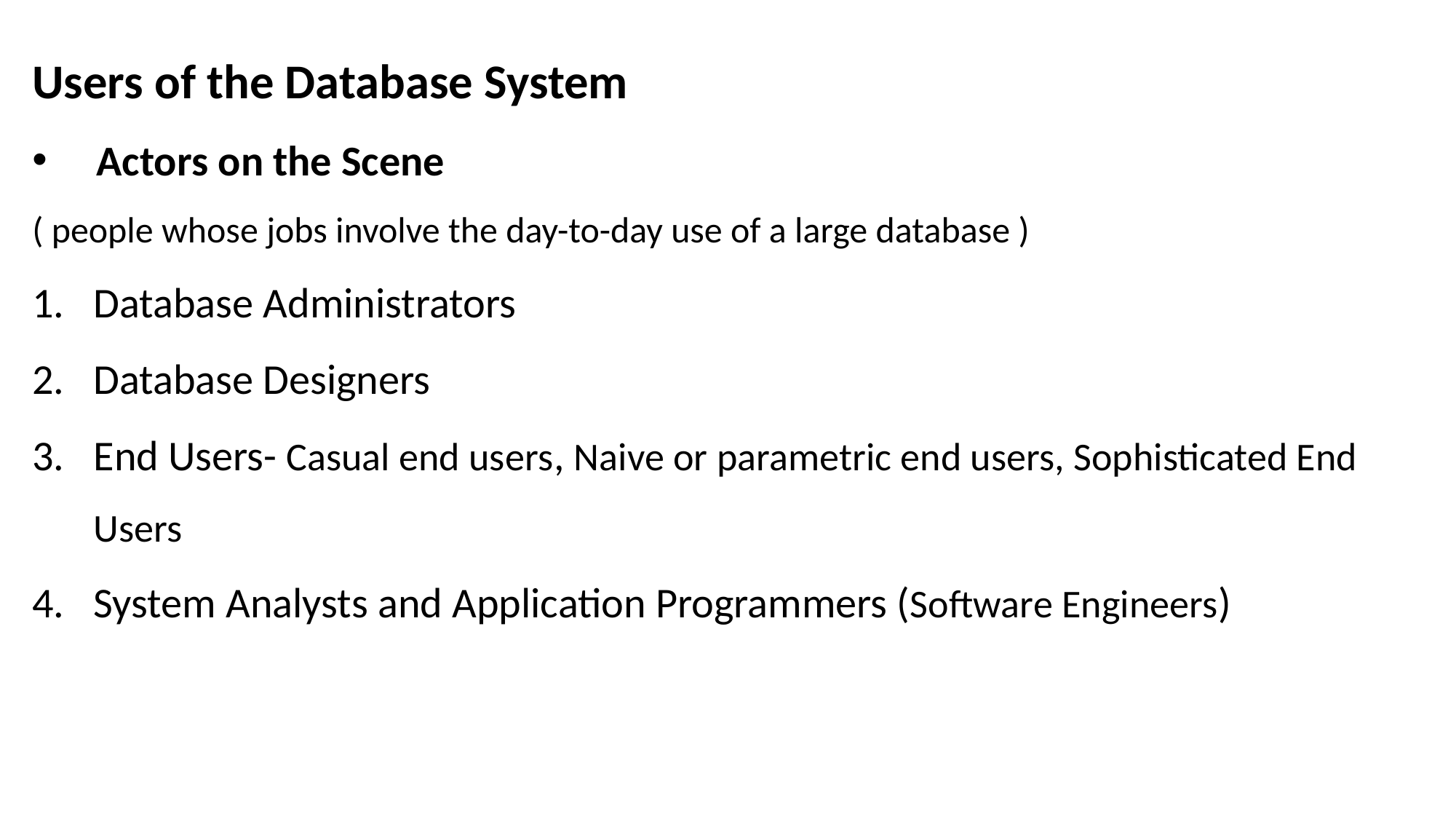

Users of the Database System
 Actors on the Scene
( people whose jobs involve the day-to-day use of a large database )
Database Administrators
Database Designers
End Users- Casual end users, Naive or parametric end users, Sophisticated End Users
System Analysts and Application Programmers (Software Engineers)